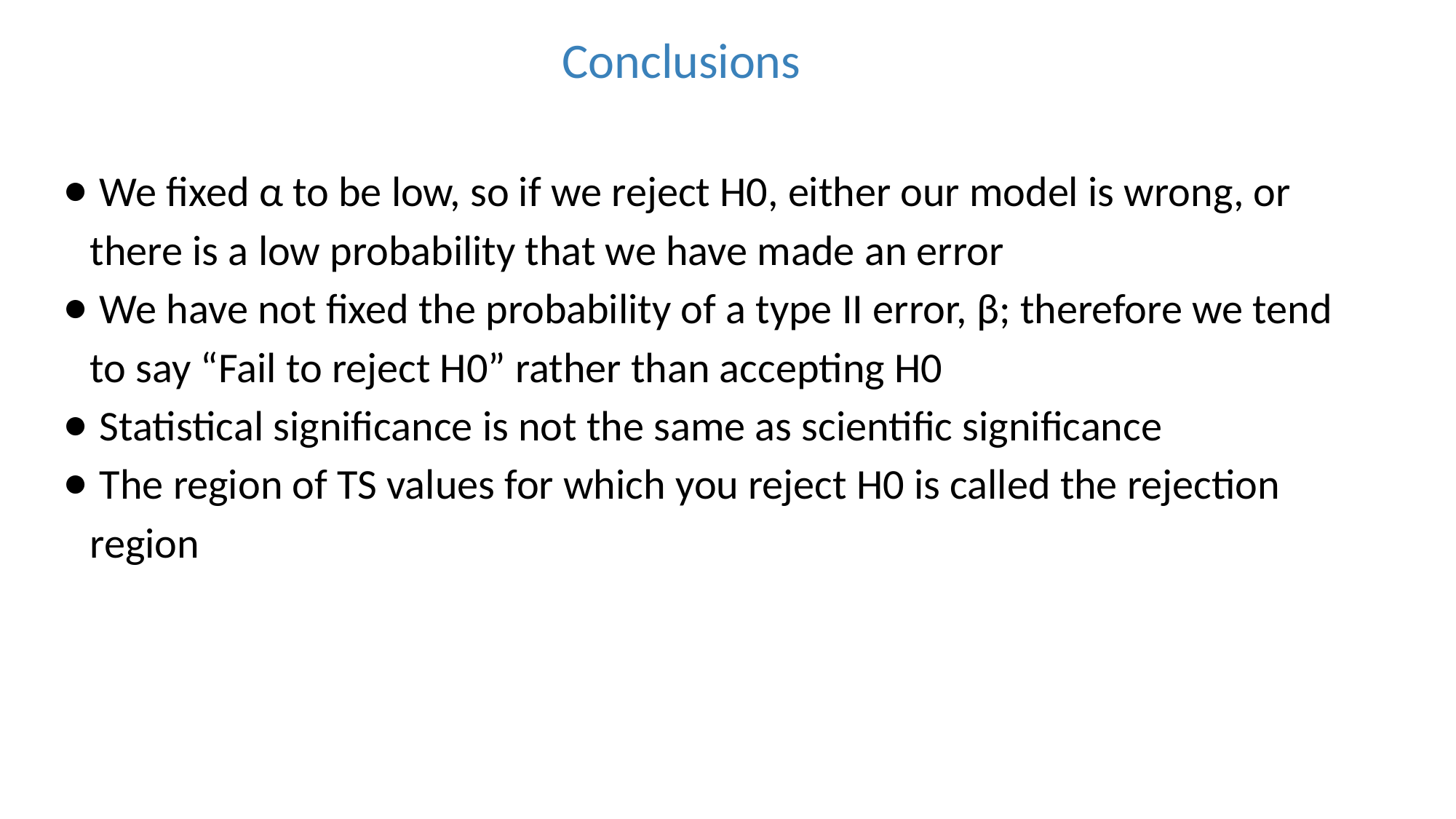

Conclusions
 We fixed α to be low, so if we reject H0, either our model is wrong, or there is a low probability that we have made an error
 We have not fixed the probability of a type II error, β; therefore we tend to say “Fail to reject H0” rather than accepting H0
 Statistical significance is not the same as scientific significance
 The region of TS values for which you reject H0 is called the rejection region